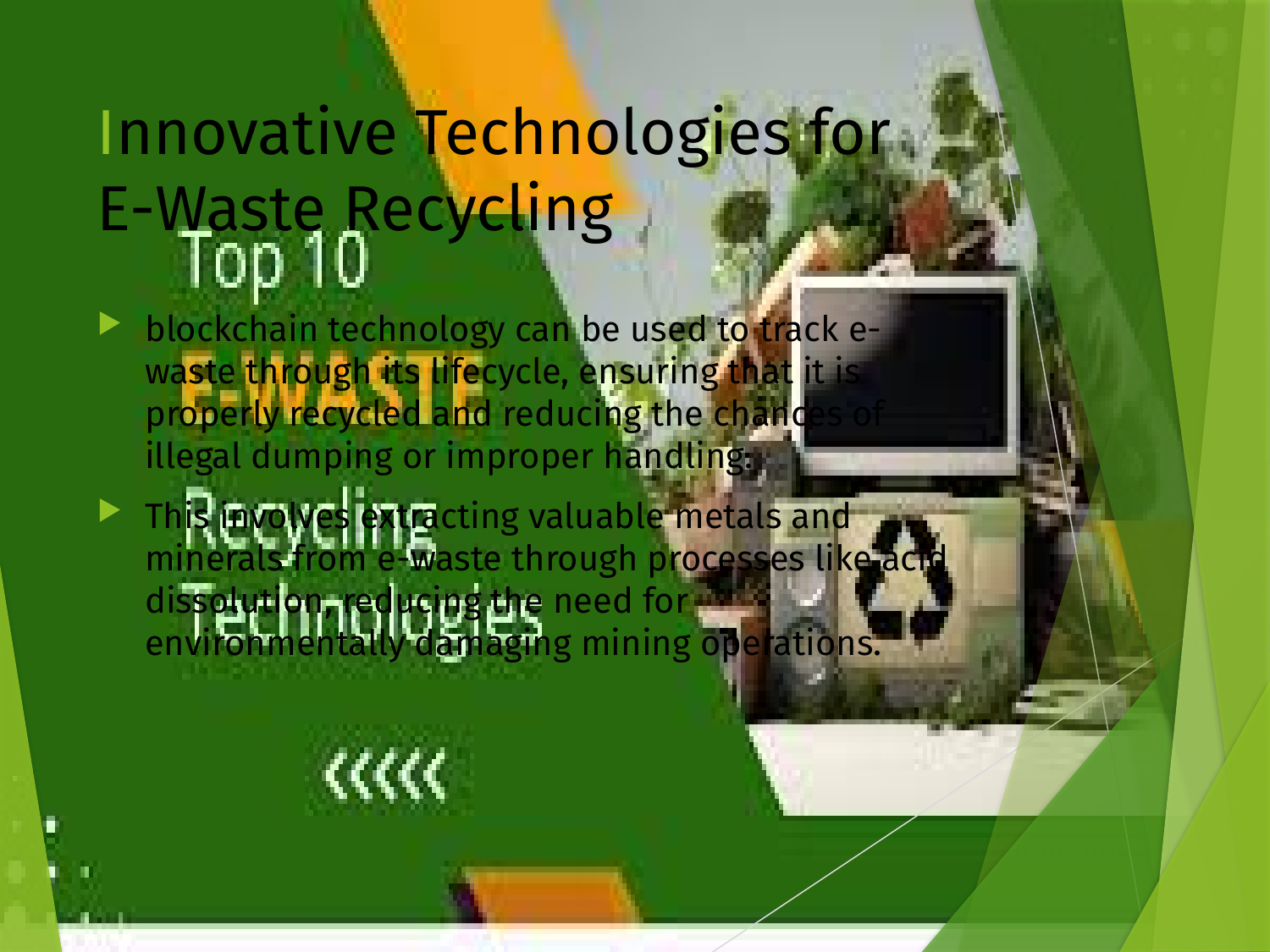

# Innovative Technologies for E-Waste Recycling
blockchain technology can be used to track e-waste through its lifecycle, ensuring that it is properly recycled and reducing the chances of illegal dumping or improper handling.
This involves extracting valuable metals and minerals from e-waste through processes like acid dissolution, reducing the need for environmentally damaging mining operations.